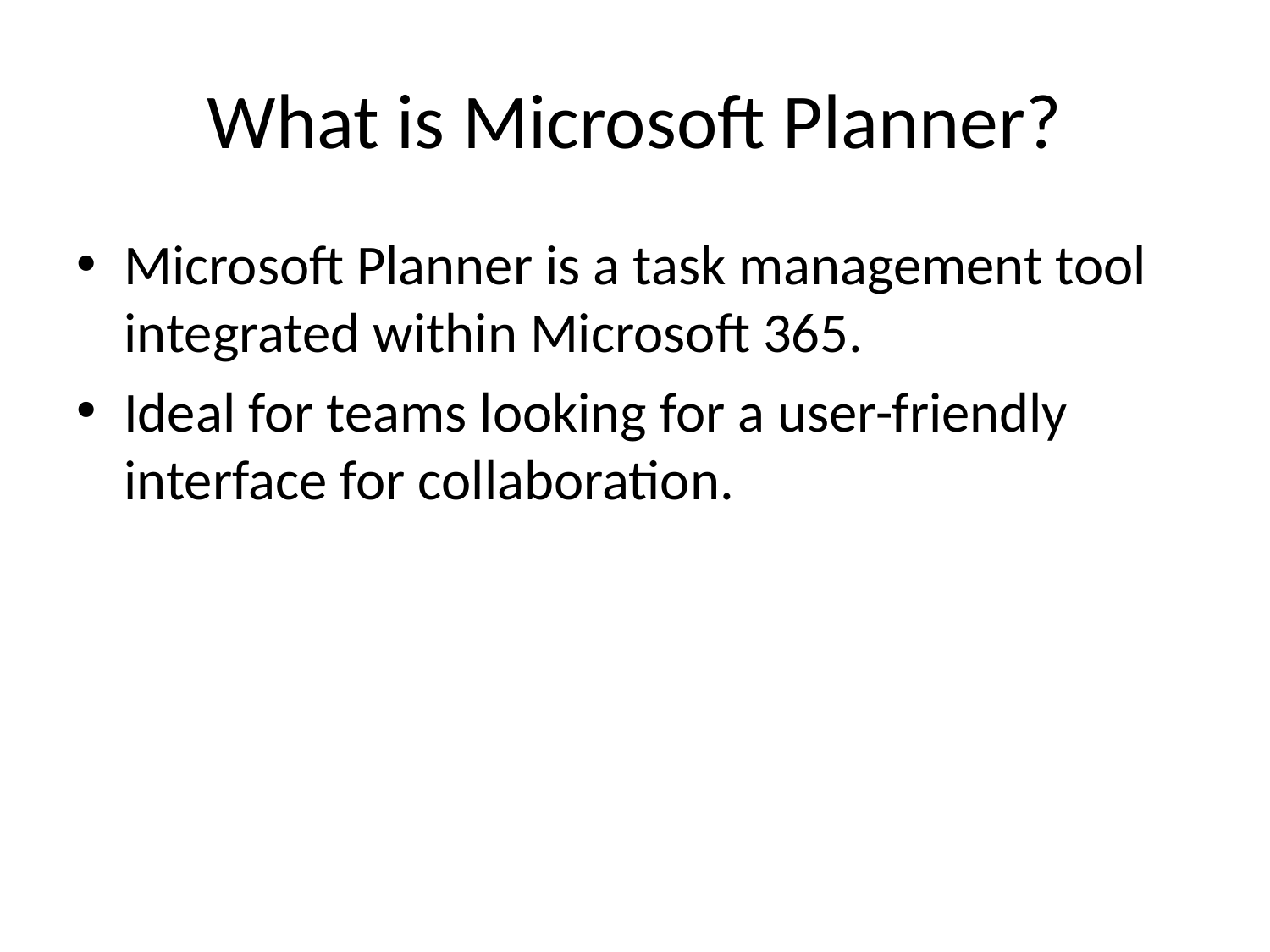

# What is Microsoft Planner?
Microsoft Planner is a task management tool integrated within Microsoft 365.
Ideal for teams looking for a user-friendly interface for collaboration.